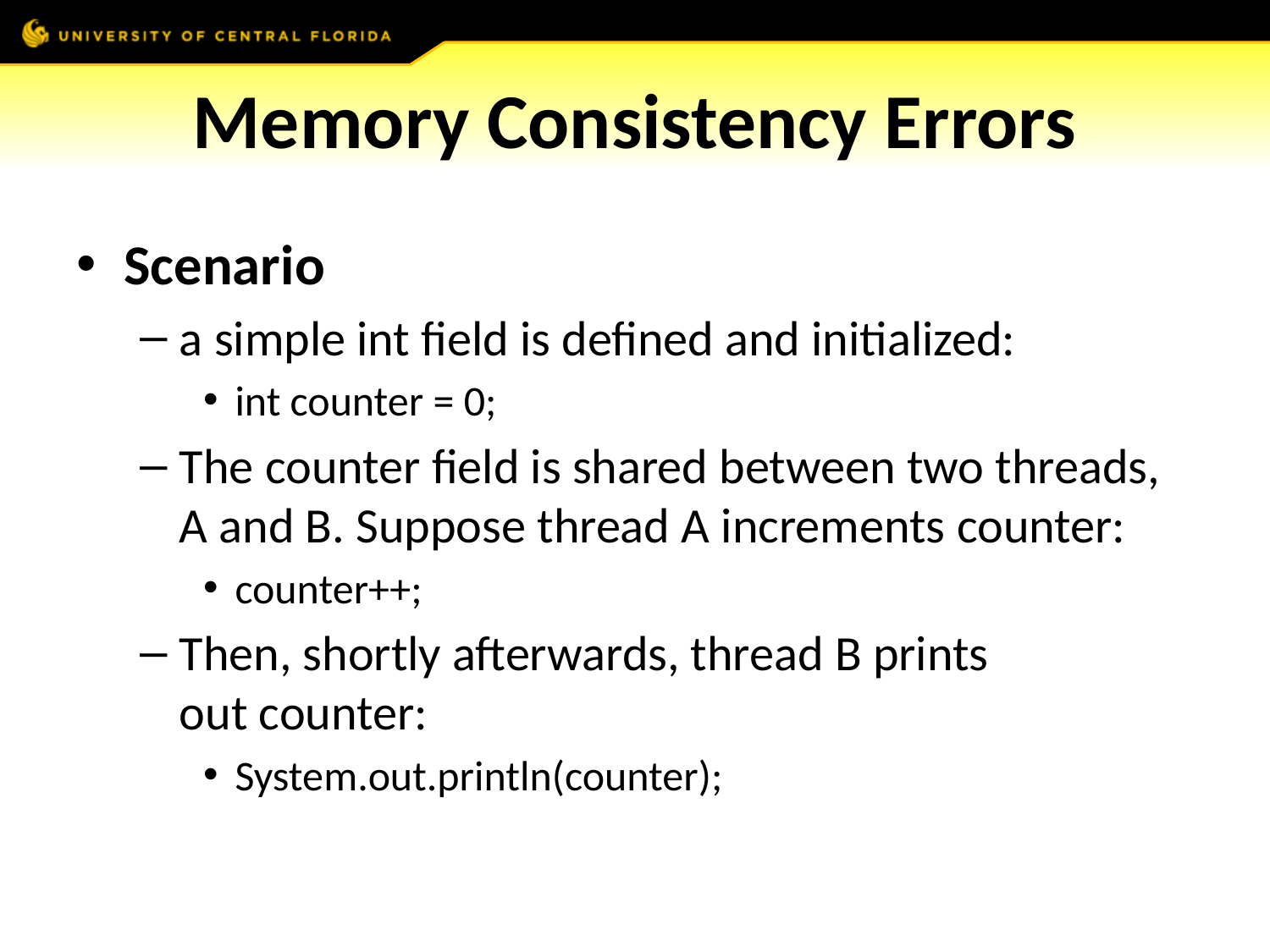

# Memory Consistency Errors
Scenario
a simple int field is defined and initialized:
int counter = 0;
The counter field is shared between two threads, A and B. Suppose thread A increments counter:
counter++;
Then, shortly afterwards, thread B prints out counter:
System.out.println(counter);